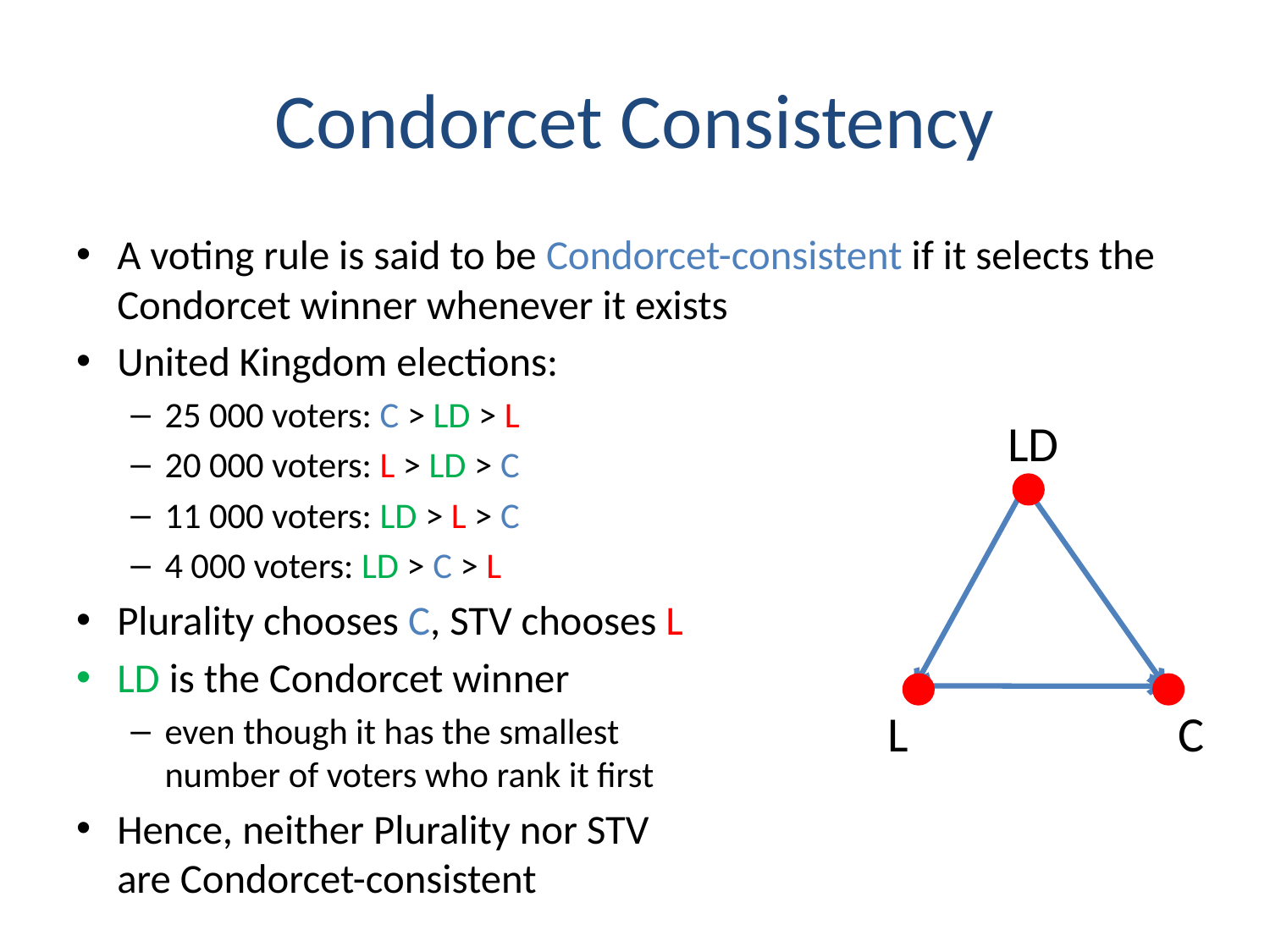

# Condorcet Consistency
A voting rule is said to be Condorcet-consistent if it selects the Condorcet winner whenever it exists
United Kingdom elections:
25 000 voters: C > LD > L
20 000 voters: L > LD > C
11 000 voters: LD > L > C
4 000 voters: LD > C > L
Plurality chooses C, STV chooses L
LD is the Condorcet winner
even though it has the smallest
number of voters who rank it first
Hence, neither Plurality nor STV
are Condorcet-consistent
LD

L
C